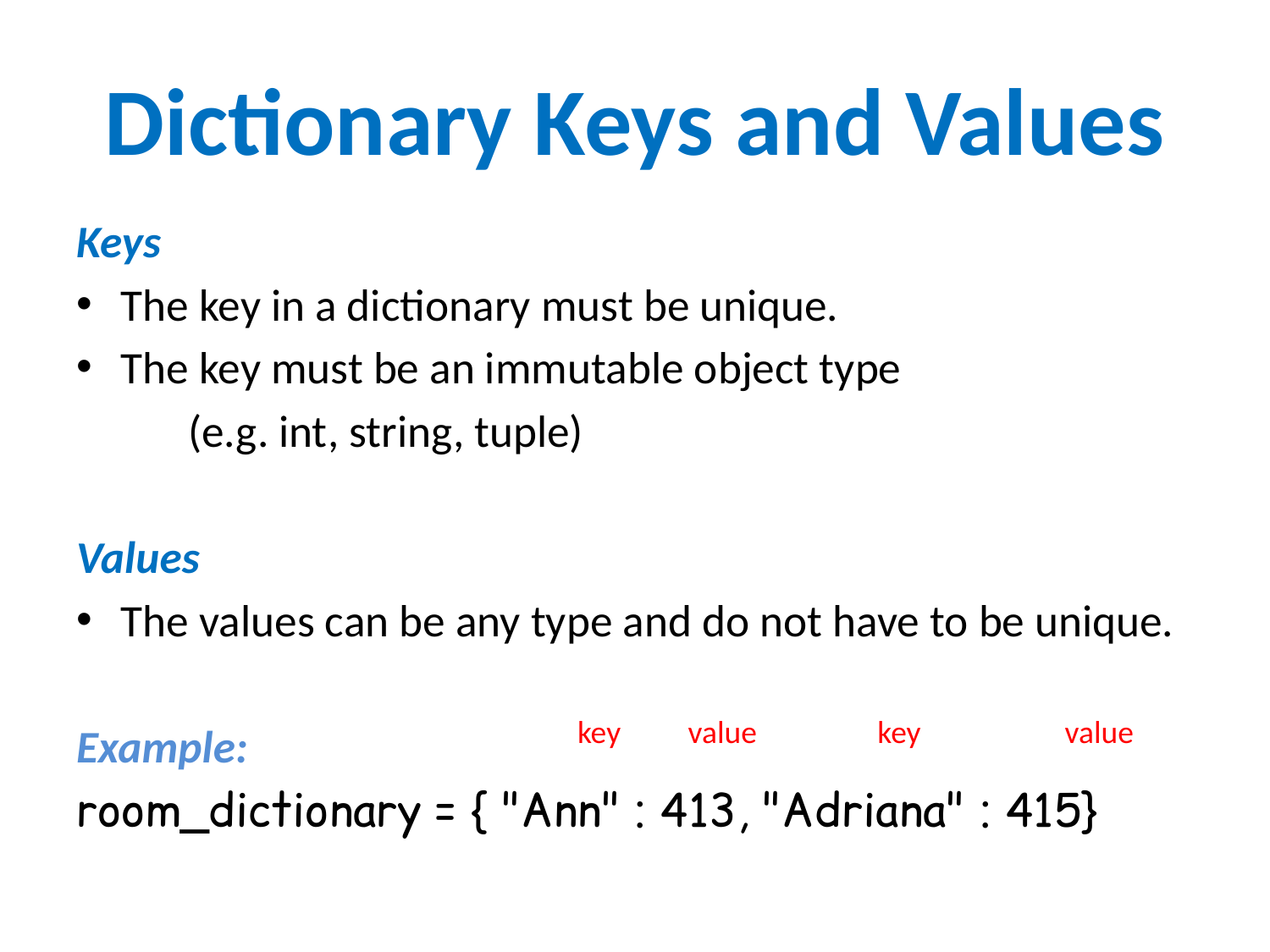

# Dictionary Keys and Values
Keys
The key in a dictionary must be unique.
The key must be an immutable object type
	 (e.g. int, string, tuple)

Values
The values can be any type and do not have to be unique.

Example:
room_dictionary = { "Ann" : 413, "Adriana" : 415}

key
value
key
value